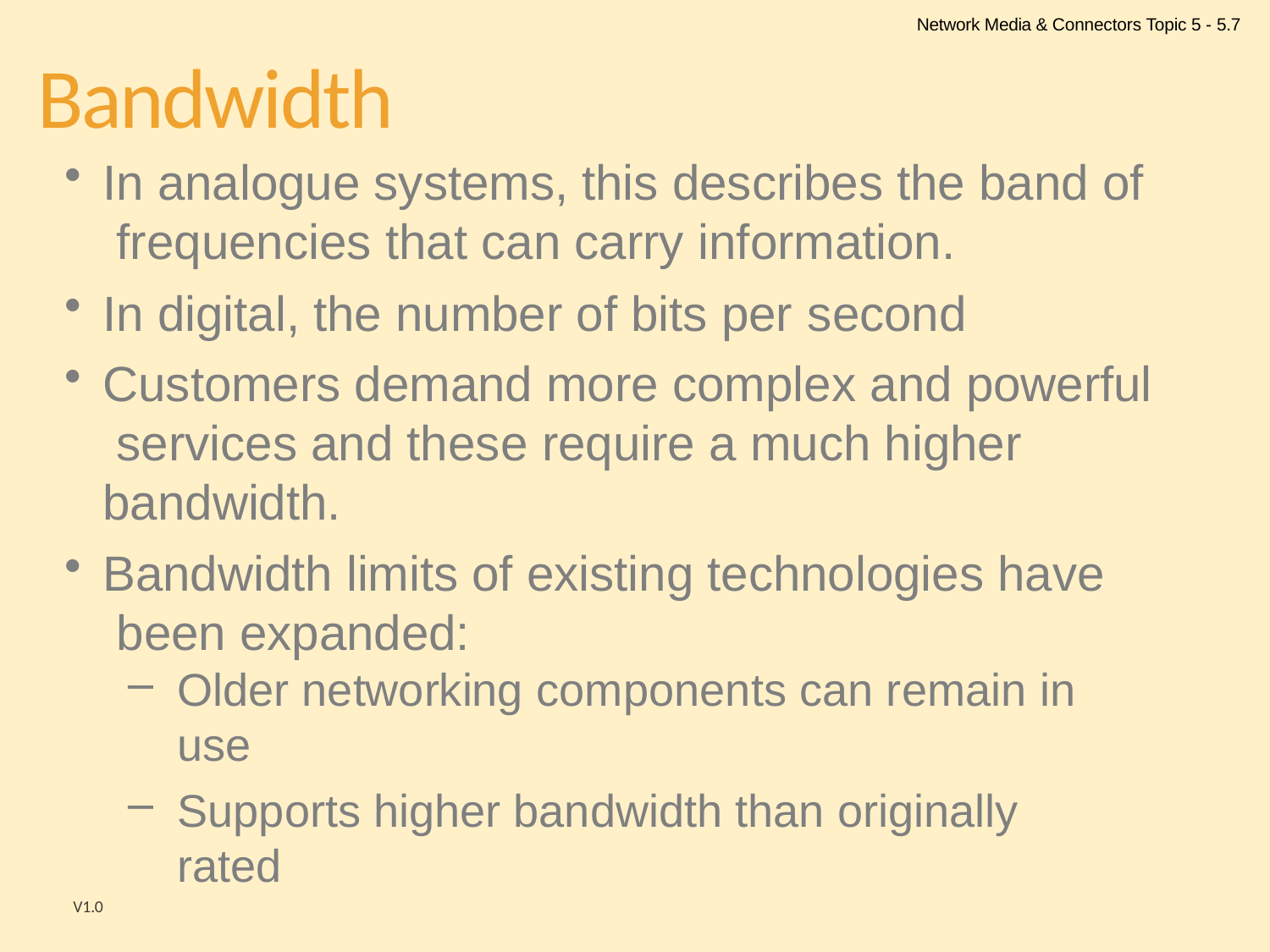

Network Media & Connectors Topic 5 - 5.7
# Bandwidth
In analogue systems, this describes the band of  frequencies that can carry information.
In digital, the number of bits per second
Customers demand more complex and powerful  services and these require a much higher  bandwidth.
Bandwidth limits of existing technologies have  been expanded:
Older networking components can remain in use
Supports higher bandwidth than originally rated
V1.0